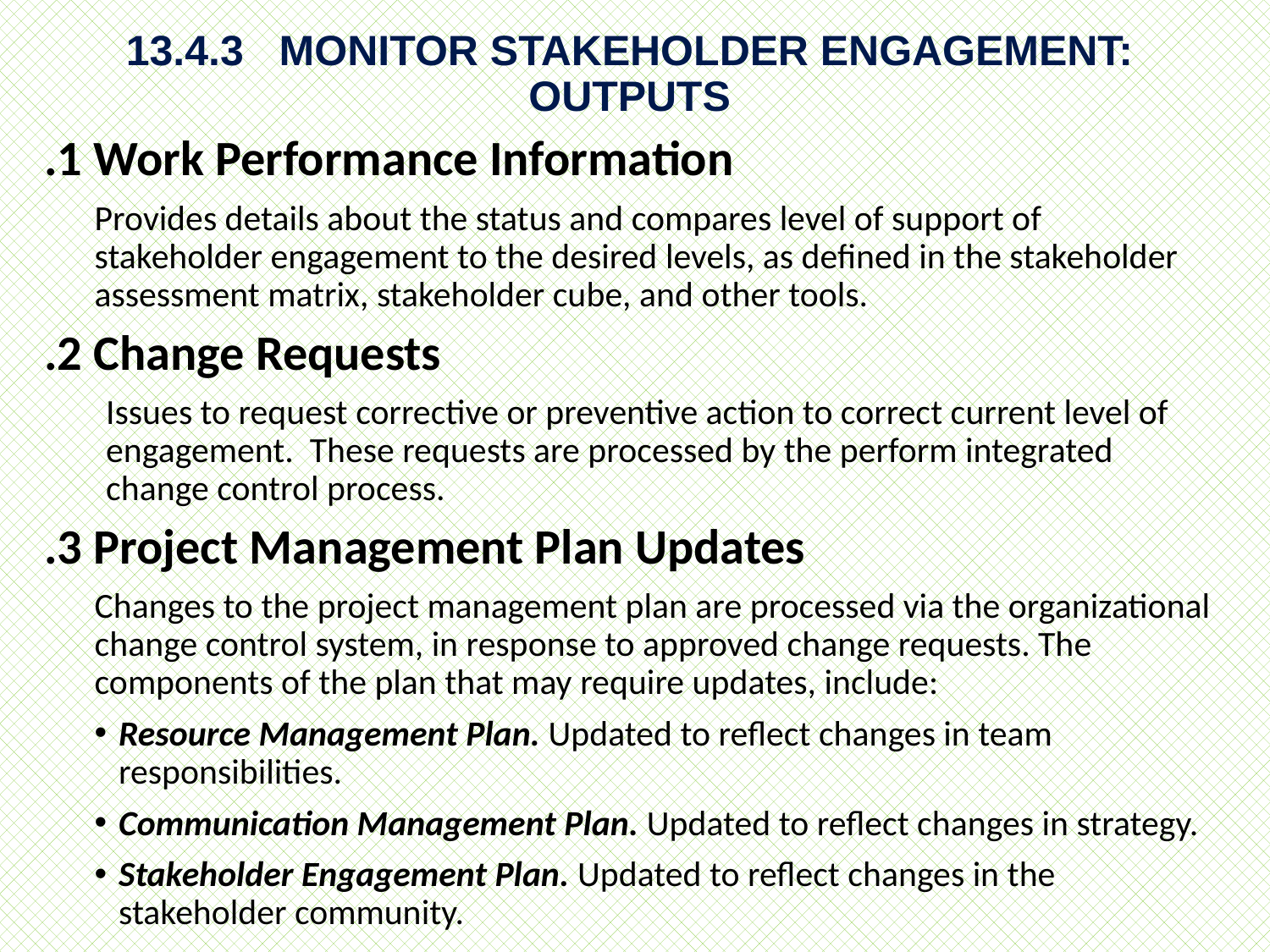

# 13.4.3   MONITOR STAKEHOLDER ENGAGEMENT: OUTPUTS
.1 Work Performance Information
Provides details about the status and compares level of support of stakeholder engagement to the desired levels, as defined in the stakeholder assessment matrix, stakeholder cube, and other tools.
.2 Change Requests
Issues to request corrective or preventive action to correct current level of engagement.  These requests are processed by the perform integrated change control process.
.3 Project Management Plan Updates
Changes to the project management plan are processed via the organizational change control system, in response to approved change requests. The components of the plan that may require updates, include:
Resource Management Plan. Updated to reflect changes in team responsibilities.
Communication Management Plan. Updated to reflect changes in strategy.
Stakeholder Engagement Plan. Updated to reflect changes in the stakeholder community.